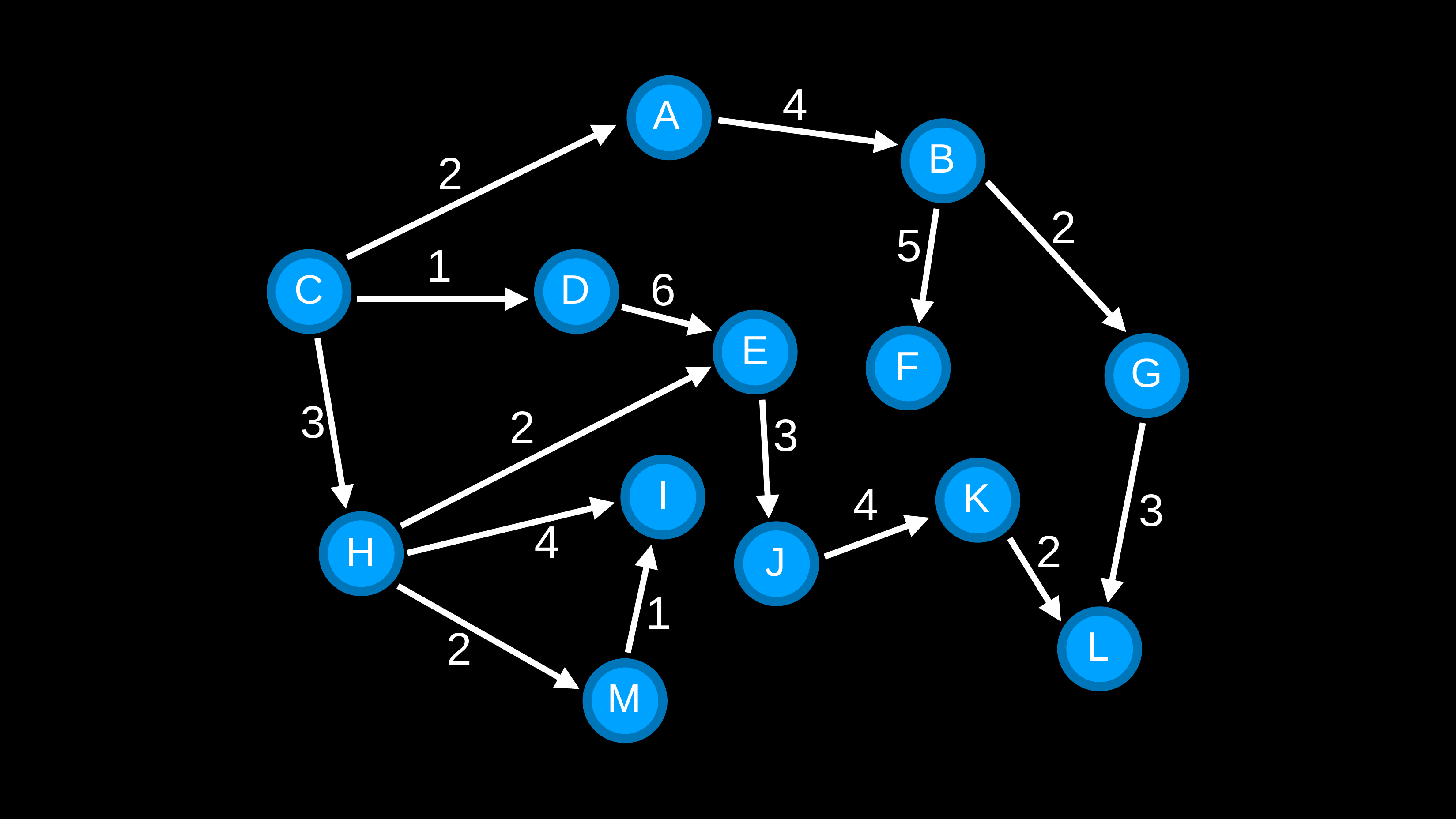

4

A

B
2

2
5
1

6
C
D

E

F
G
3
2
3

I
K
4
3

4

2
H
J

1

2
L

M